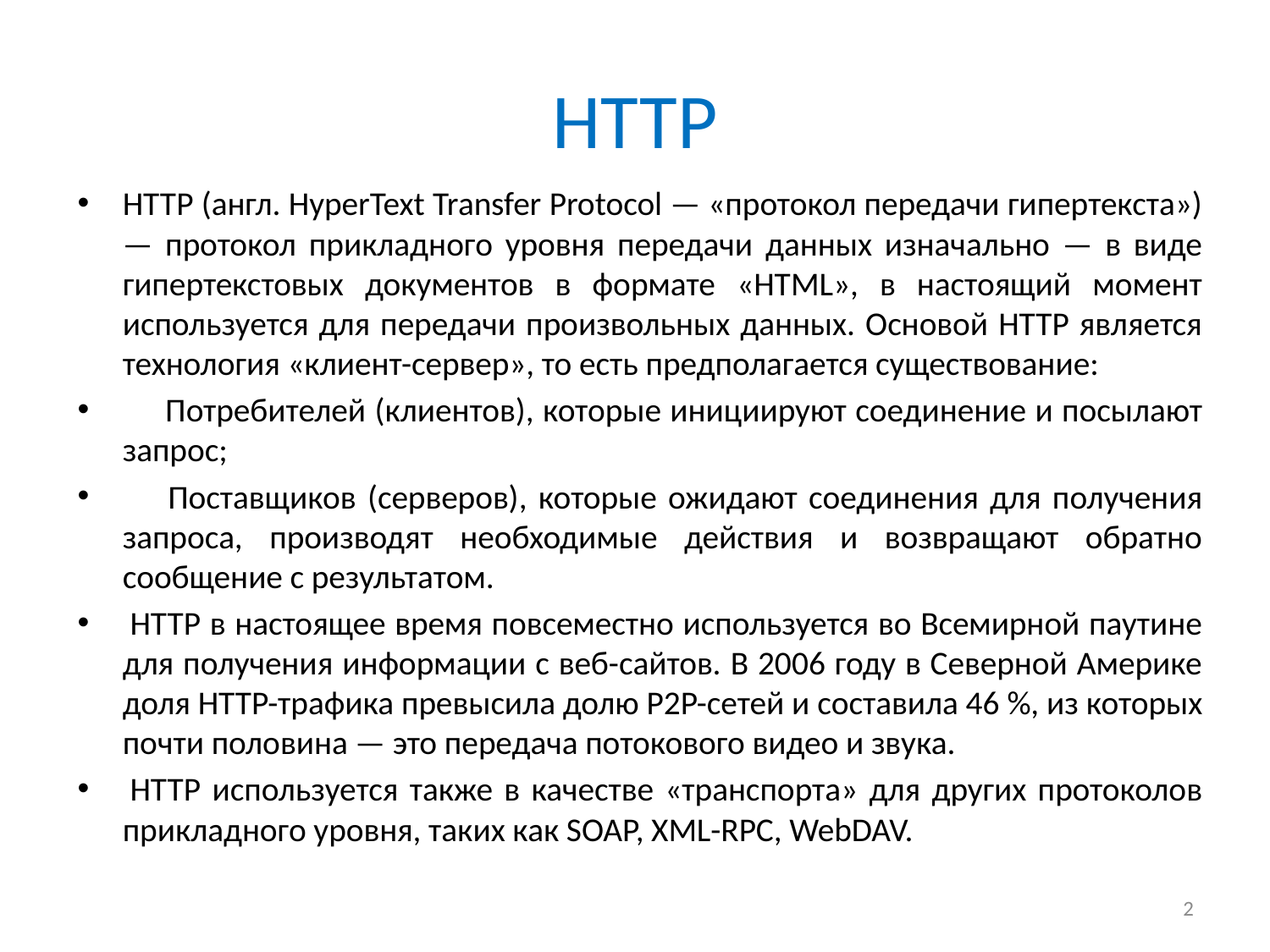

# HTTP
HTTP (англ. HyperText Transfer Protocol — «протокол передачи гипертекста») — протокол прикладного уровня передачи данных изначально — в виде гипертекстовых документов в формате «HTML», в настоящий момент используется для передачи произвольных данных. Основой HTTP является технология «клиент-сервер», то есть предполагается существование:
     Потребителей (клиентов), которые инициируют соединение и посылают запрос;
    Поставщиков (серверов), которые ожидают соединения для получения запроса, производят необходимые действия и возвращают обратно сообщение с результатом.
 HTTP в настоящее время повсеместно используется во Всемирной паутине для получения информации с веб-сайтов. В 2006 году в Северной Америке доля HTTP-трафика превысила долю P2P-сетей и составила 46 %, из которых почти половина — это передача потокового видео и звука.
 HTTP используется также в качестве «транспорта» для других протоколов прикладного уровня, таких как SOAP, XML-RPC, WebDAV.

2